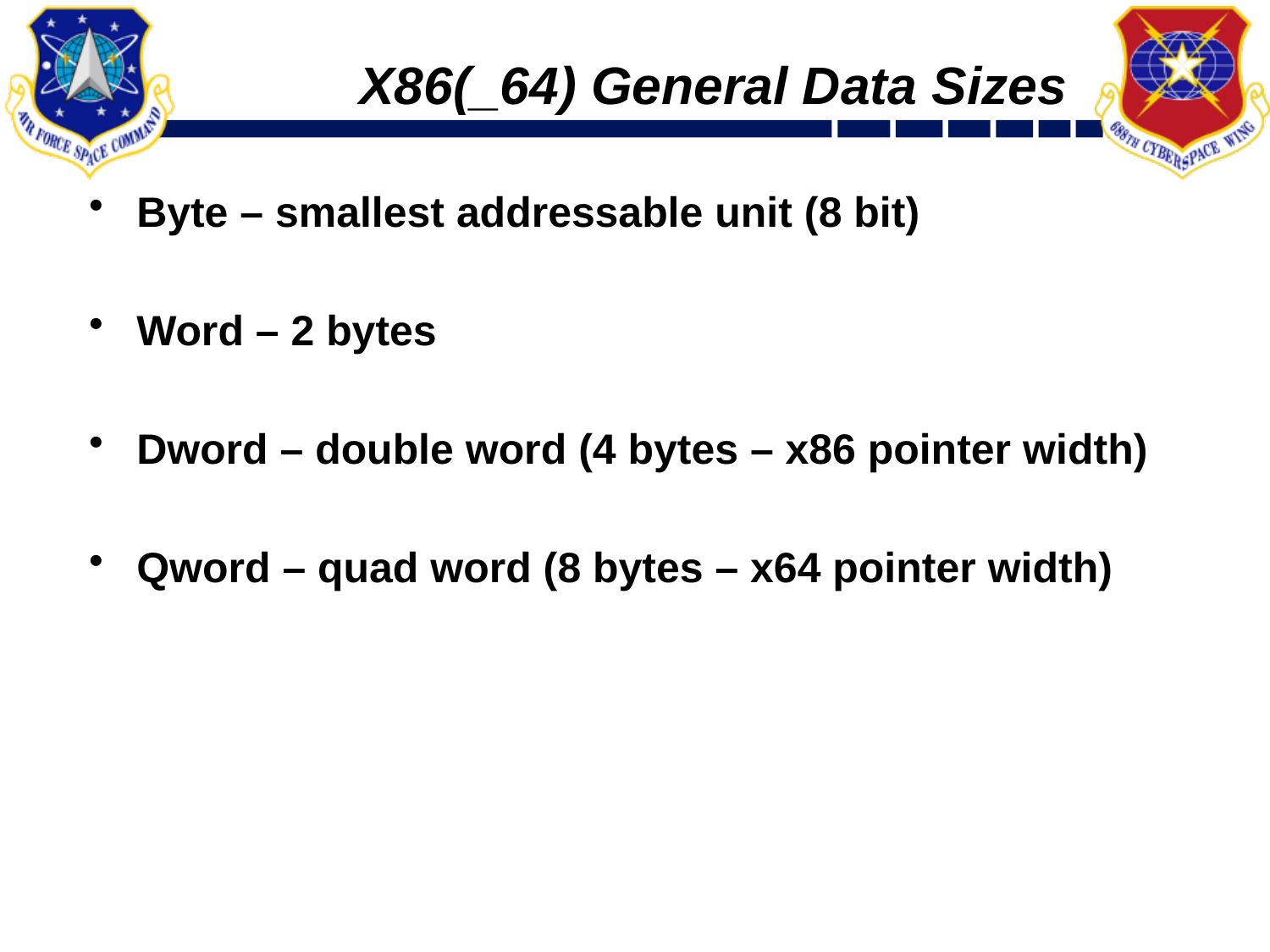

# X86(_64) General Data Sizes
Byte – smallest addressable unit (8 bit)

Word – 2 bytes

Dword – double word (4 bytes – x86 pointer width)

Qword – quad word (8 bytes – x64 pointer width)